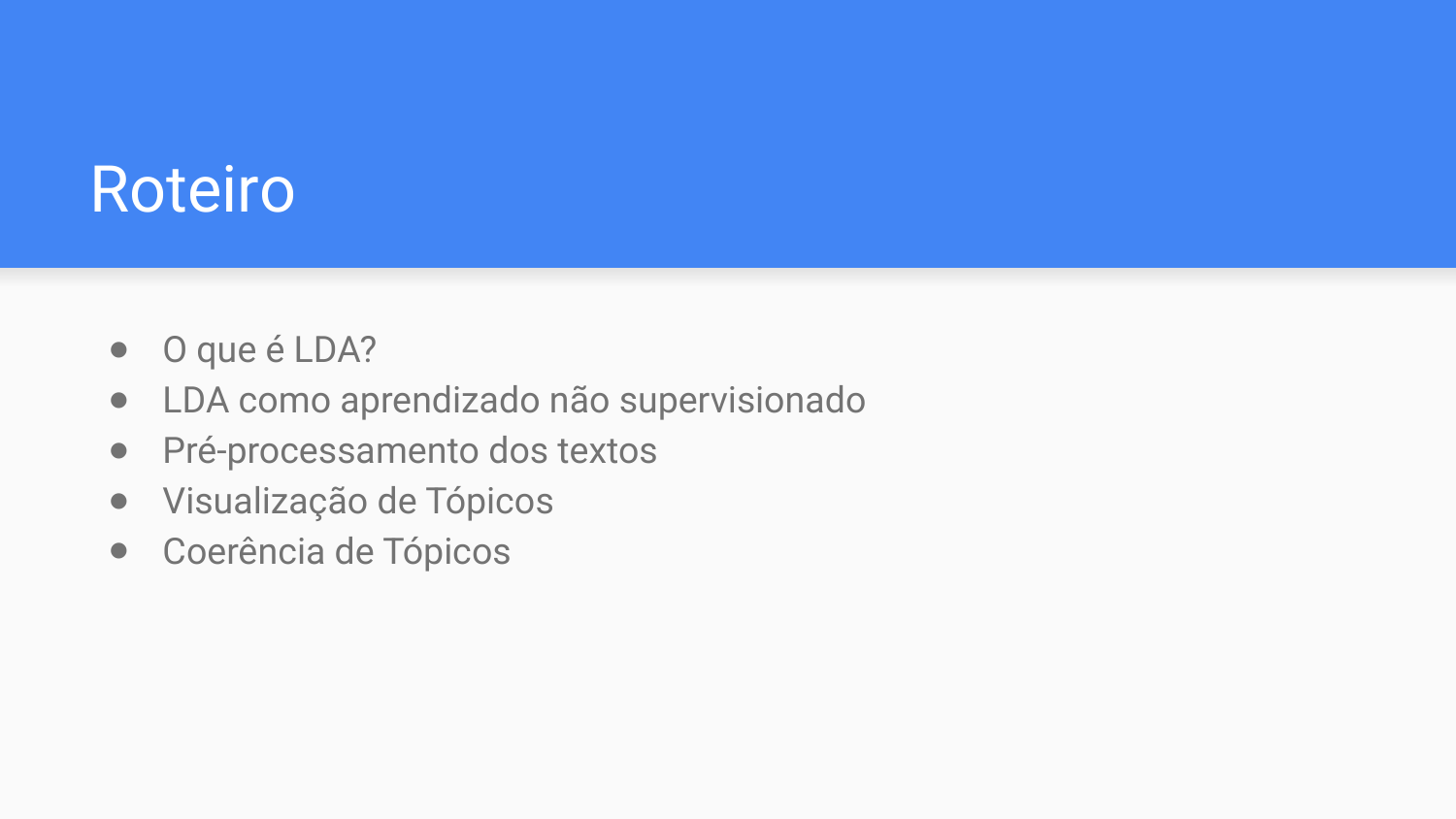

# Roteiro
O que é LDA?
LDA como aprendizado não supervisionado
Pré-processamento dos textos
Visualização de Tópicos
Coerência de Tópicos